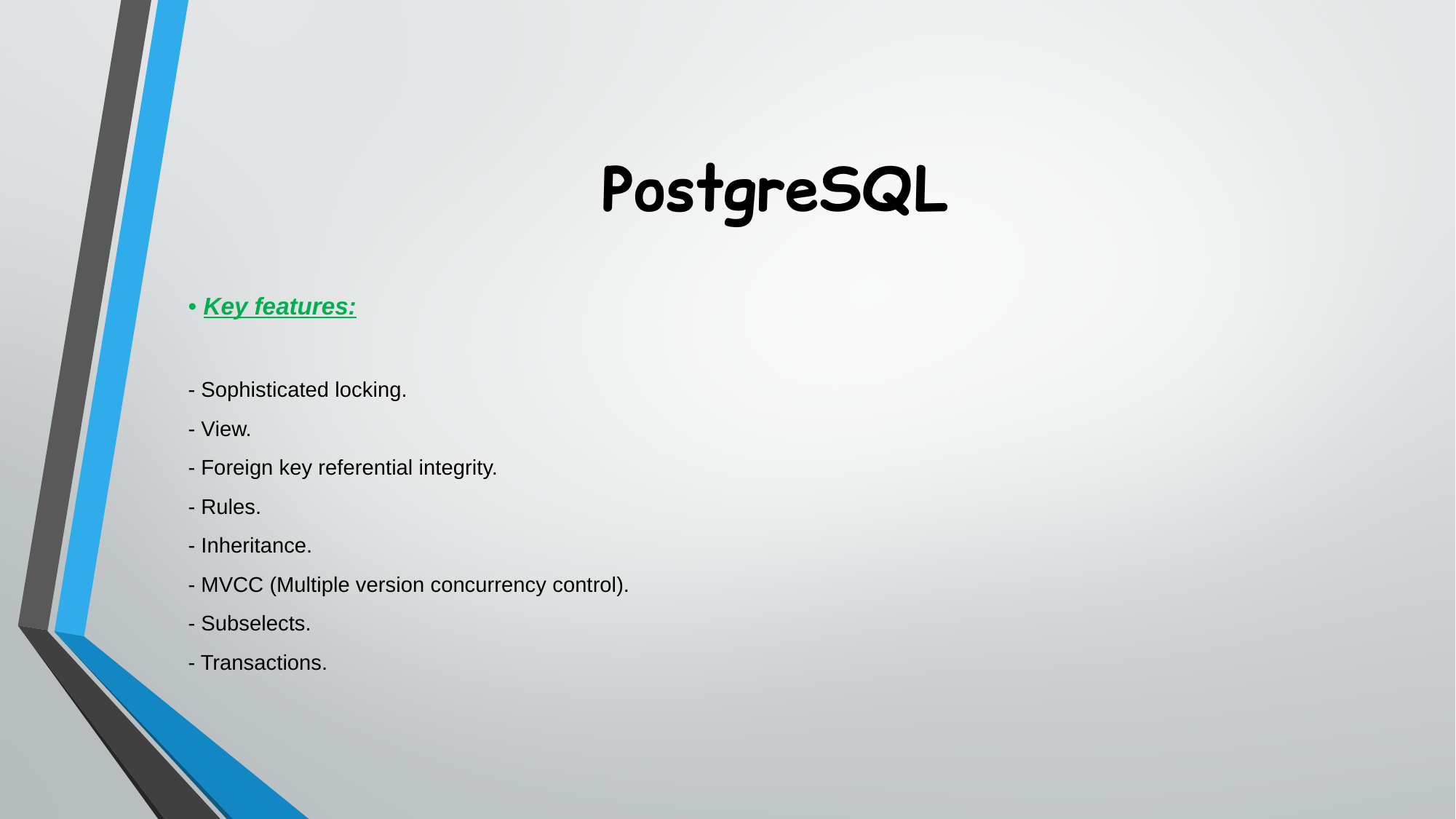

# PostgreSQL
• Key features:

- Sophisticated locking.
- View.
- Foreign key referential integrity.
- Rules.
- Inheritance.
- MVCC (Multiple version concurrency control).
- Subselects.
- Transactions.